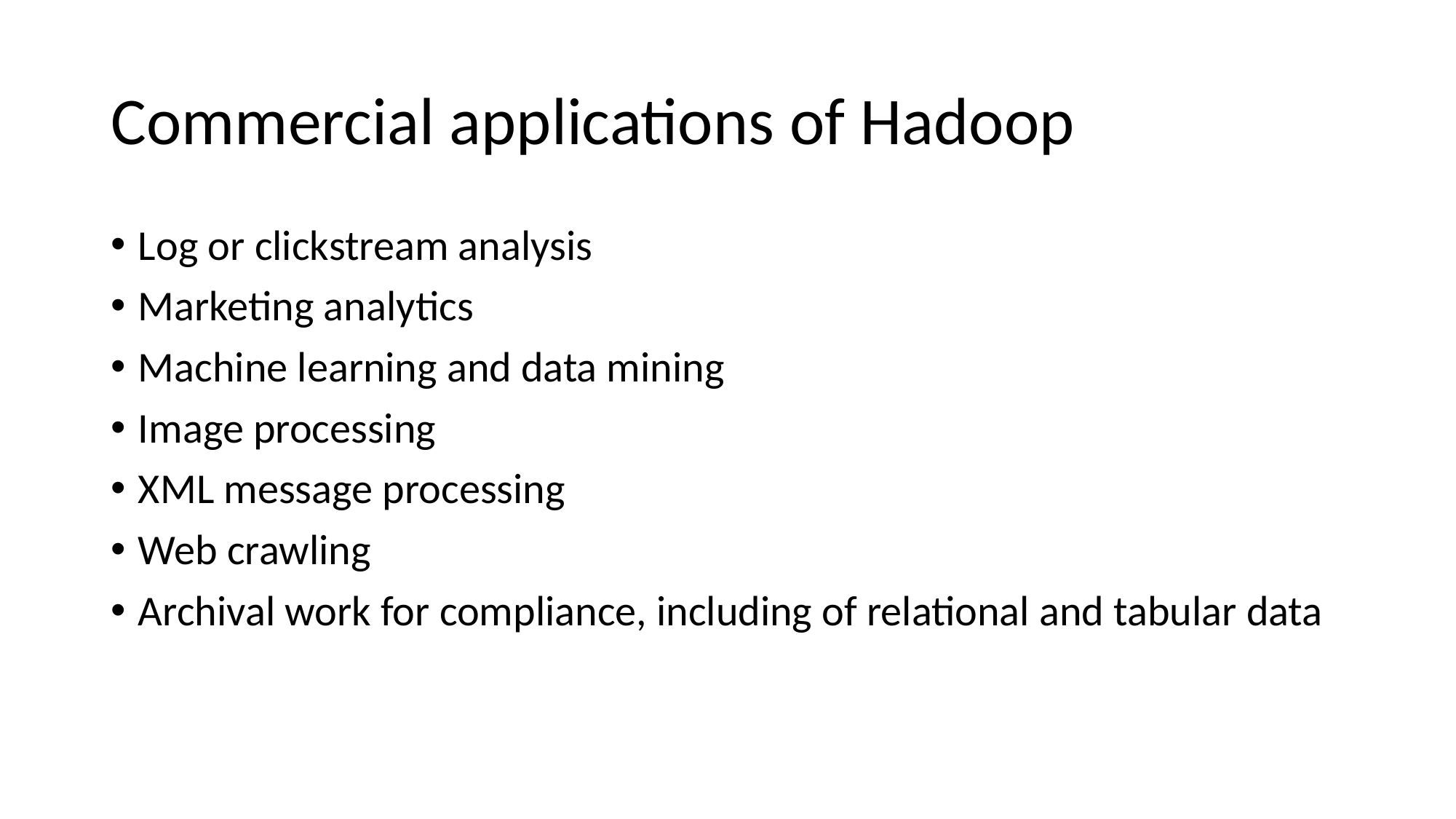

# Commercial applications of Hadoop
Log or clickstream analysis
Marketing analytics
Machine learning and data mining
Image processing
XML message processing
Web crawling
Archival work for compliance, including of relational and tabular data